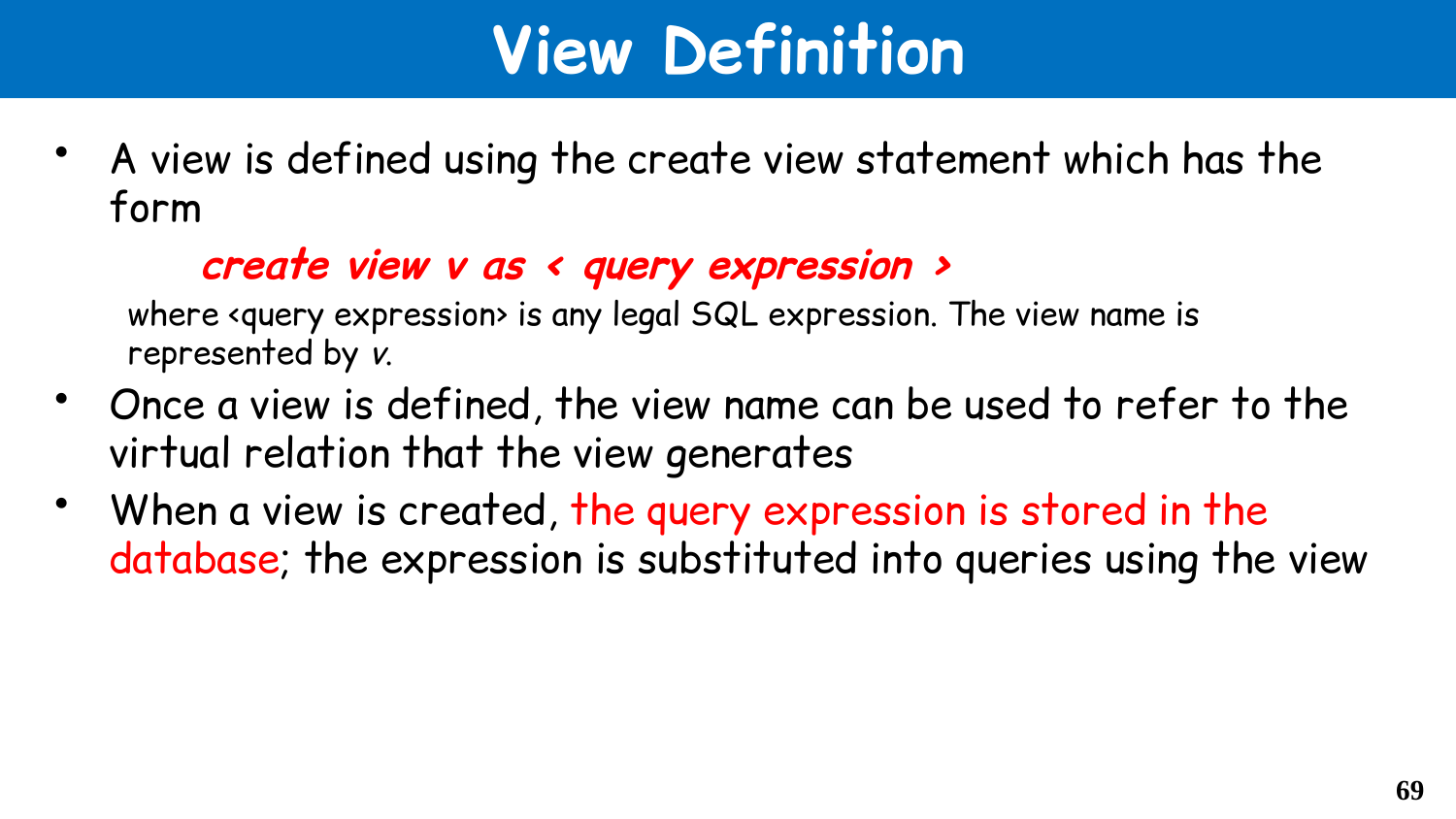

# View Definition
A view is defined using the create view statement which has the form
	create view v as < query expression >
where <query expression> is any legal SQL expression. The view name is represented by v.
Once a view is defined, the view name can be used to refer to the virtual relation that the view generates
When a view is created, the query expression is stored in the database; the expression is substituted into queries using the view